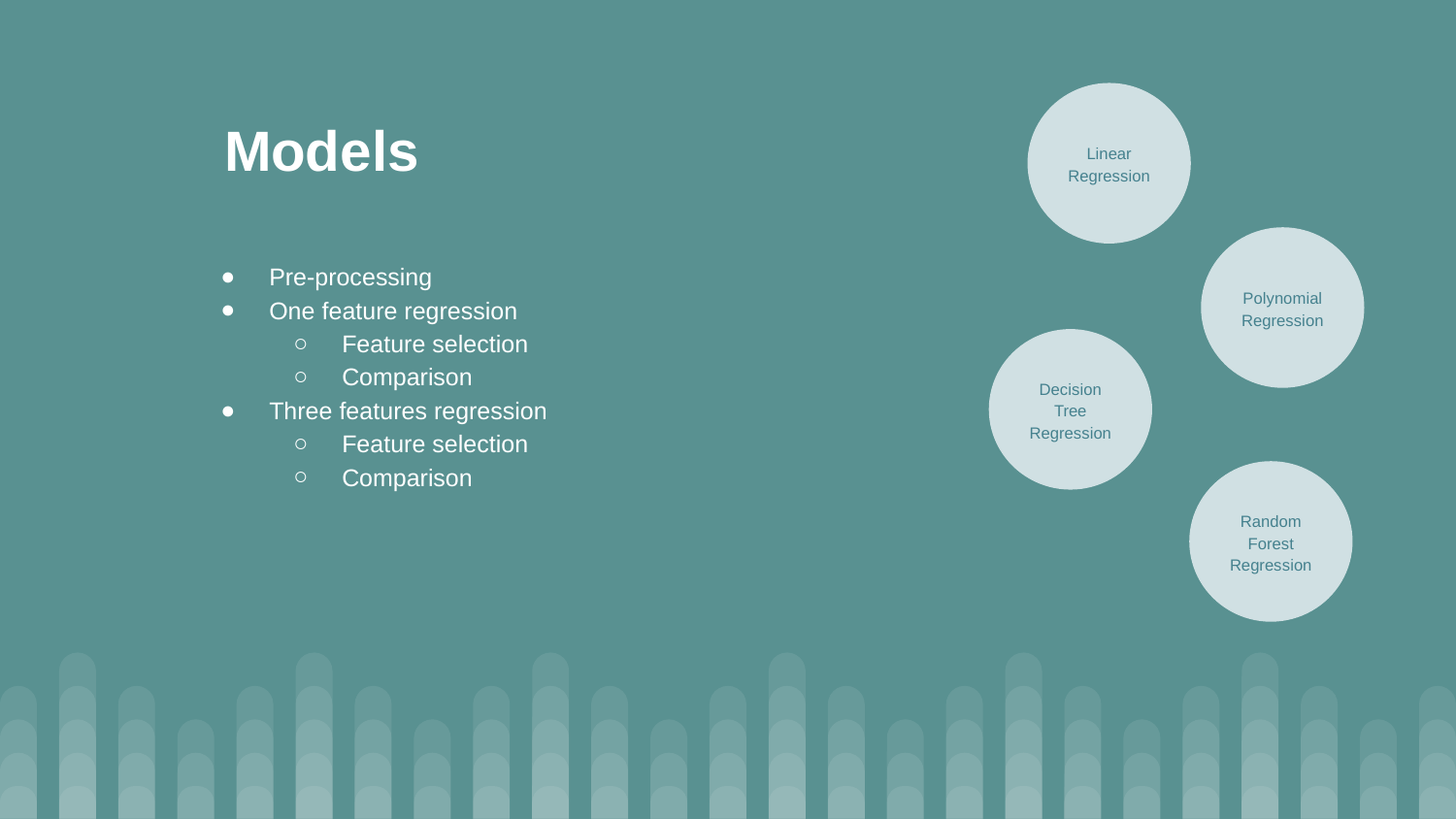

# Models
Linear Regression
Polynomial Regression
Pre-processing
One feature regression
Feature selection
Comparison
Three features regression
Feature selection
Comparison

Decision Tree Regression
Random Forest Regression